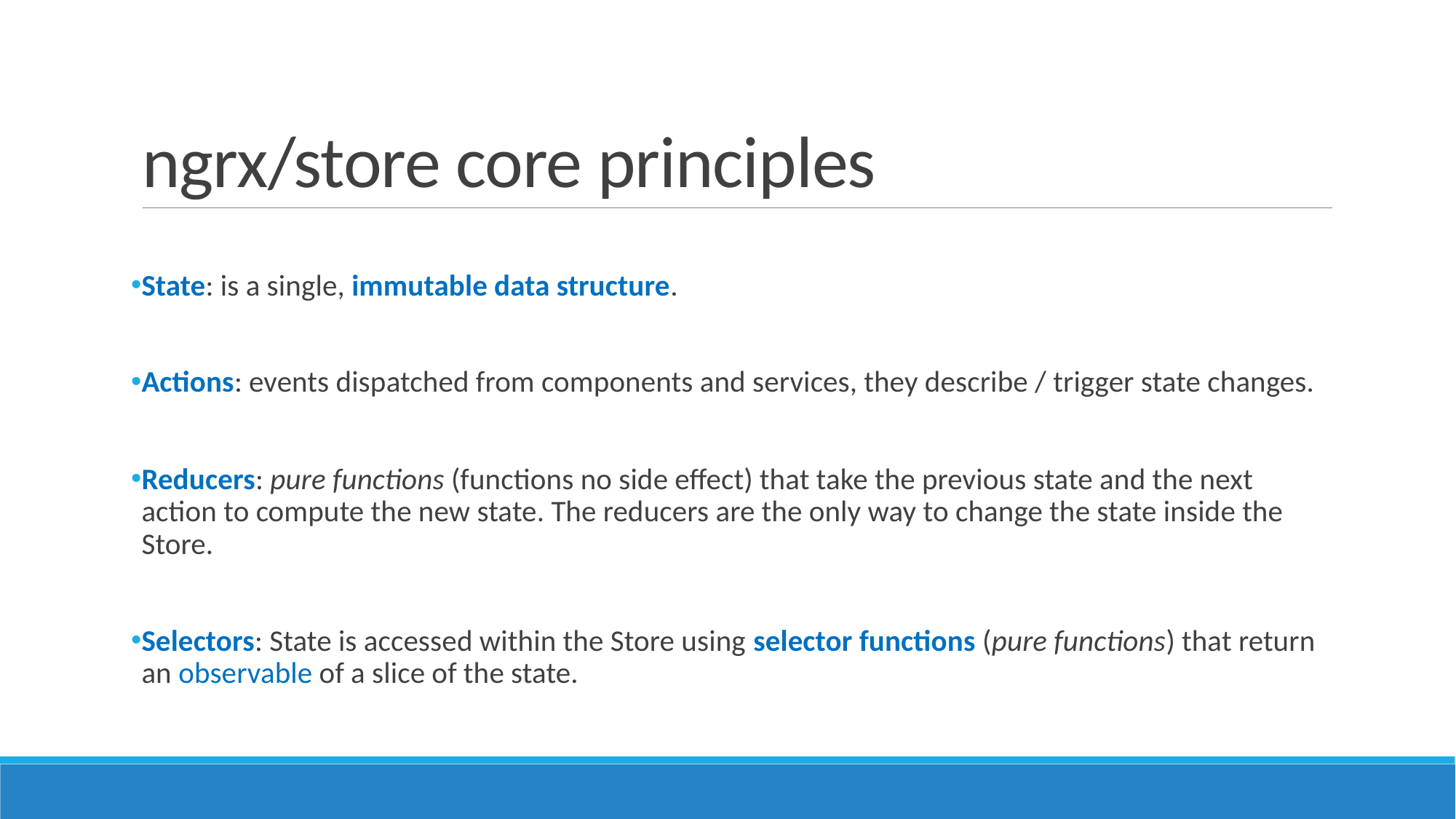

# ngrx/store core principles

State: is a single, immutable data structure.

Actions: events dispatched from components and services, they describe / trigger state changes.

Reducers: pure functions (functions no side effect) that take the previous state and the next action to compute the new state. The reducers are the only way to change the state inside the Store.

Selectors: State is accessed within the Store using selector functions (pure functions) that return an observable of a slice of the state.